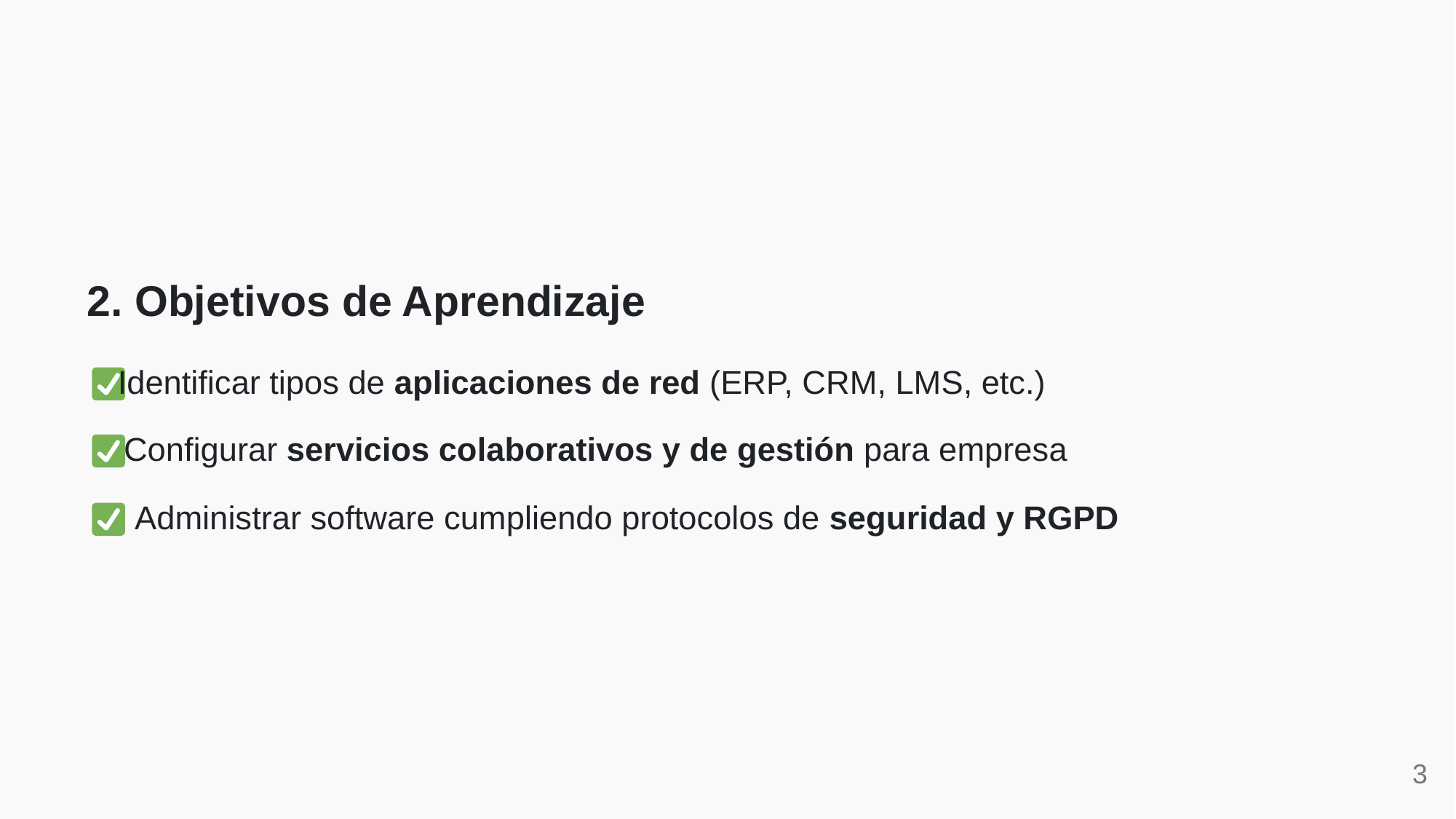

2. Objetivos de Aprendizaje
 Identificar tipos de aplicaciones de red (ERP, CRM, LMS, etc.)

 Configurar servicios colaborativos y de gestión para empresa

 Administrar software cumpliendo protocolos de seguridad y RGPD

3